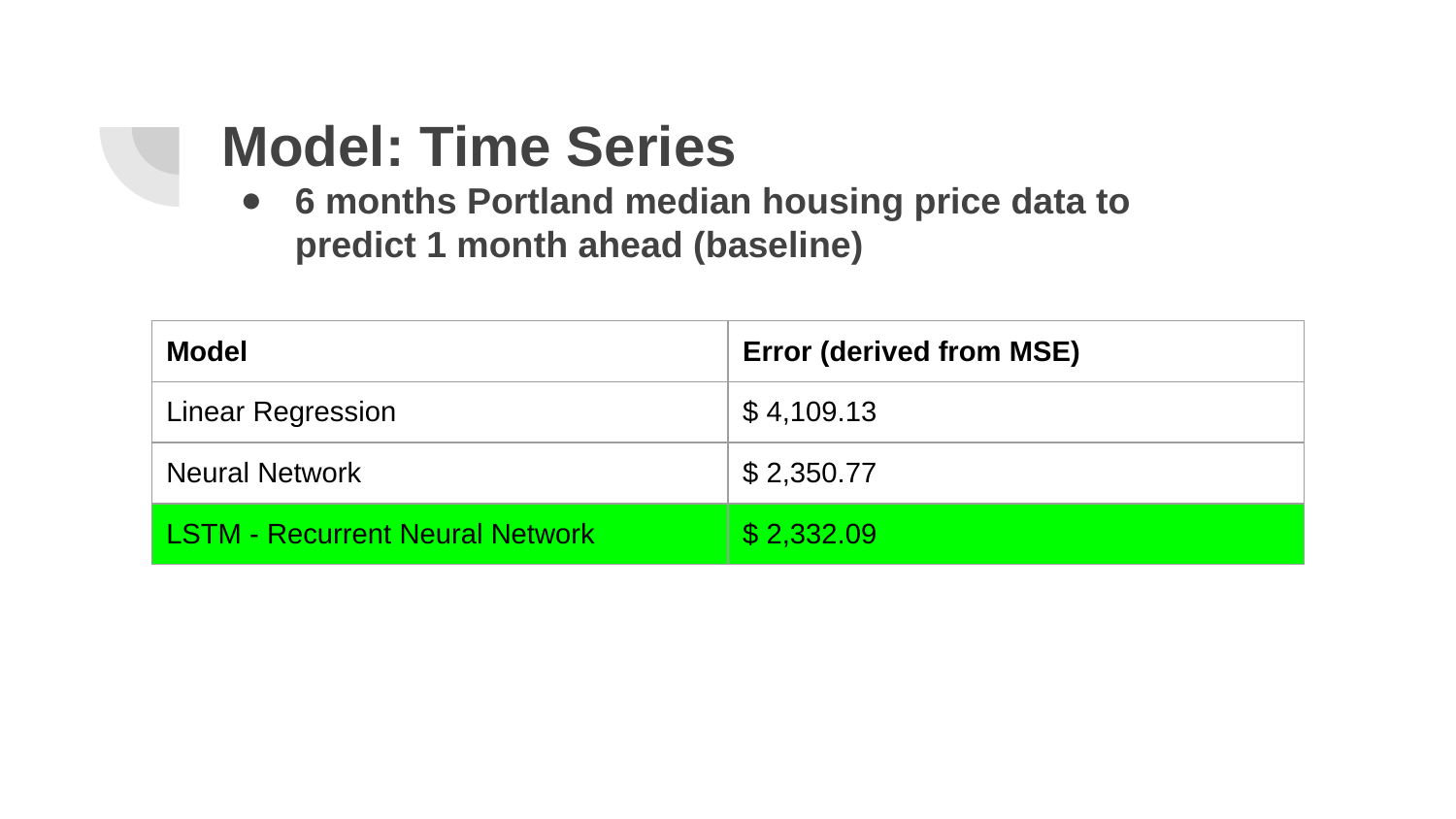

# Model: Time Series
6 months Portland median housing price data to
predict 1 month ahead (baseline)
| Model | Error (derived from MSE) |
| --- | --- |
| Linear Regression | $ 4,109.13 |
| Neural Network | $ 2,350.77 |
| LSTM - Recurrent Neural Network | $ 2,332.09 |